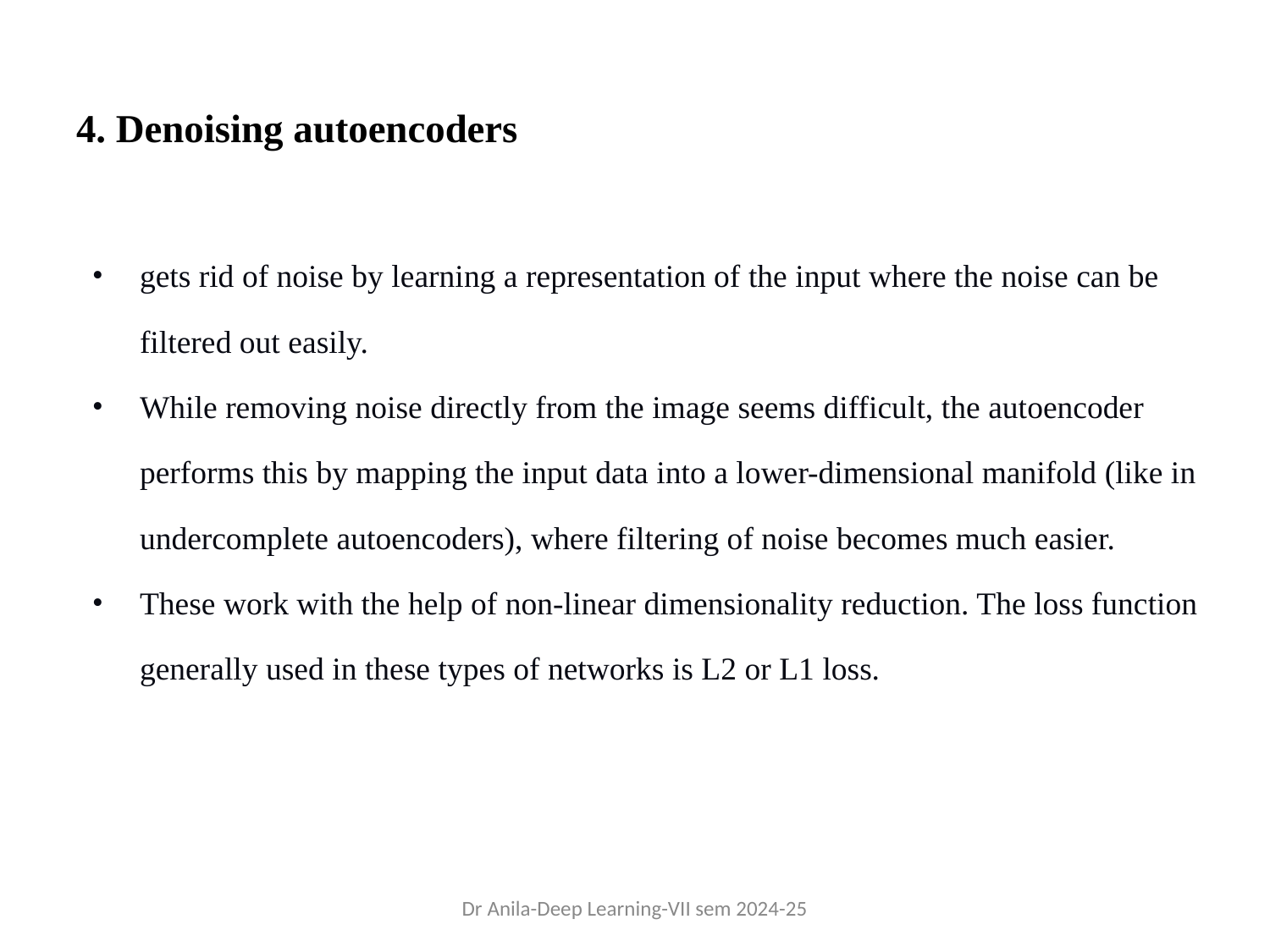

# 4. Denoising autoencoders
gets rid of noise by learning a representation of the input where the noise can be filtered out easily.
While removing noise directly from the image seems difficult, the autoencoder performs this by mapping the input data into a lower-dimensional manifold (like in undercomplete autoencoders), where filtering of noise becomes much easier.
These work with the help of non-linear dimensionality reduction. The loss function generally used in these types of networks is L2 or L1 loss.

Dr Anila-Deep Learning-VII sem 2024-25